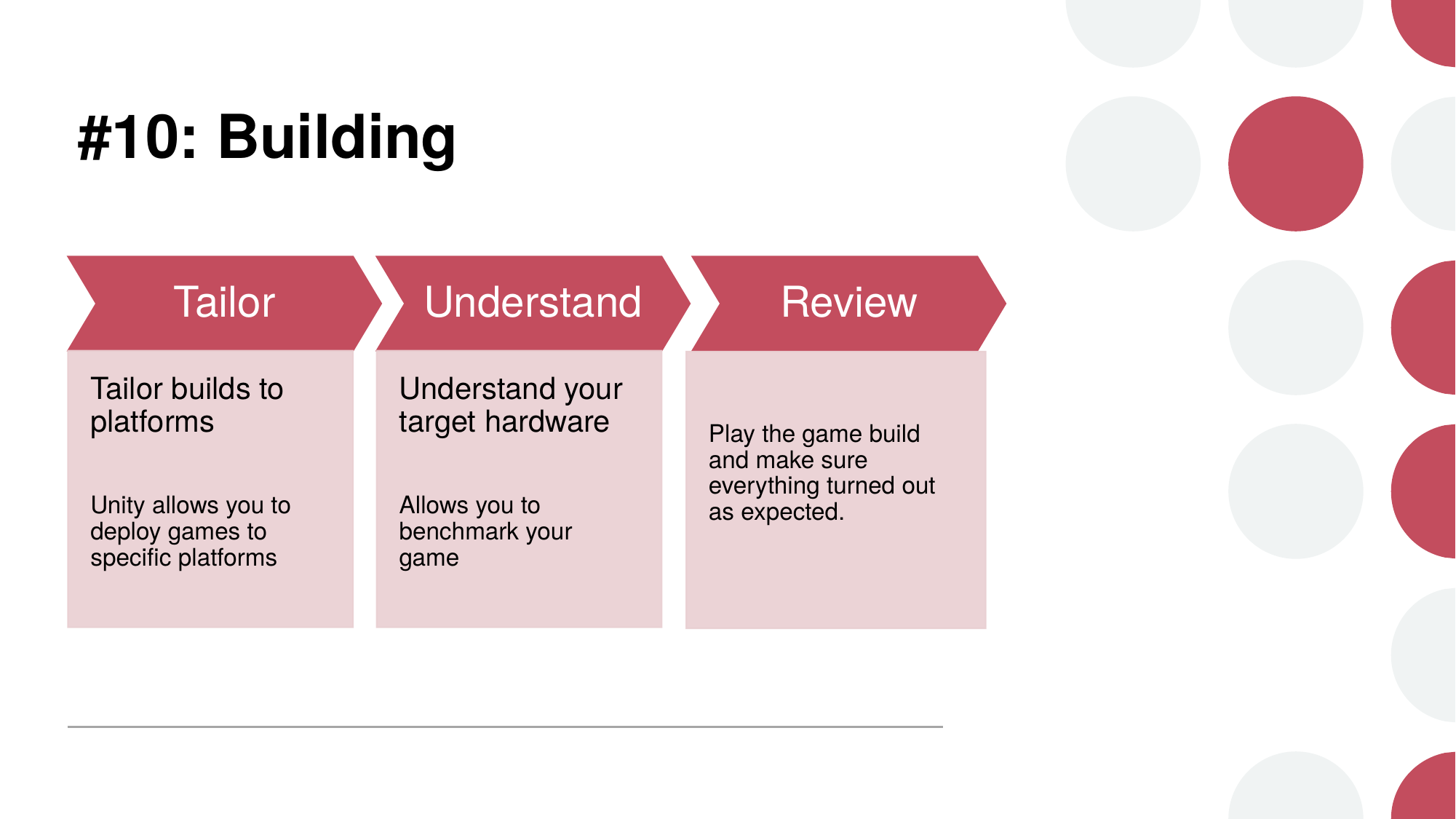

# #10: Building
Tailor
Tailor builds to platforms

Unity allows you to deploy games to specific platforms
Understand
Understand your target hardware

Allows you to benchmark your game
Review

Play the game build
and make sure everything turned out as expected.